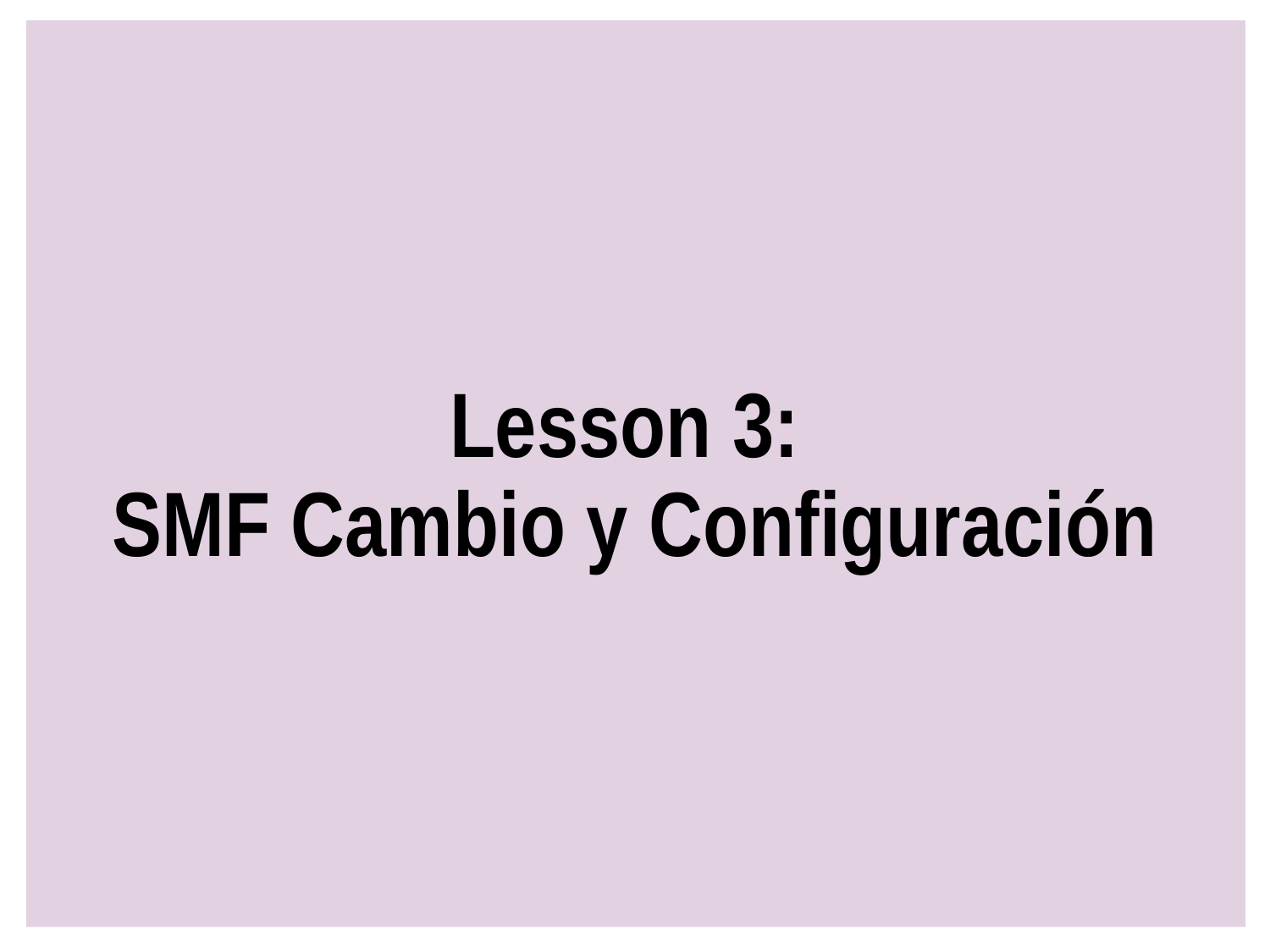

# Lesson 3: SMF Cambio y Configuración